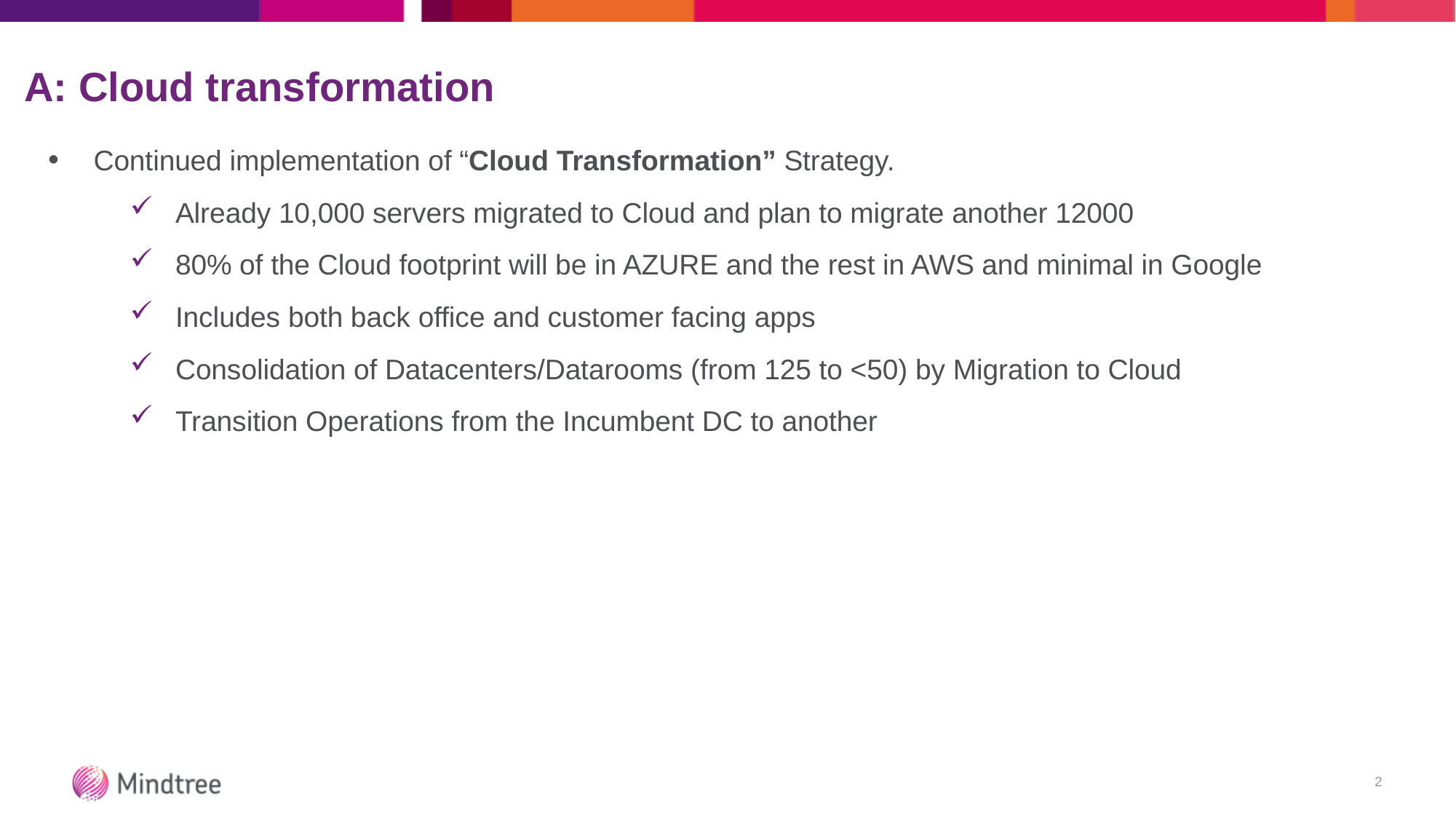

# A: Cloud transformation
Continued implementation of “Cloud Transformation” Strategy.
Already 10,000 servers migrated to Cloud and plan to migrate another 12000
80% of the Cloud footprint will be in AZURE and the rest in AWS and minimal in Google
Includes both back office and customer facing apps
Consolidation of Datacenters/Datarooms (from 125 to <50) by Migration to Cloud
Transition Operations from the Incumbent DC to another
2